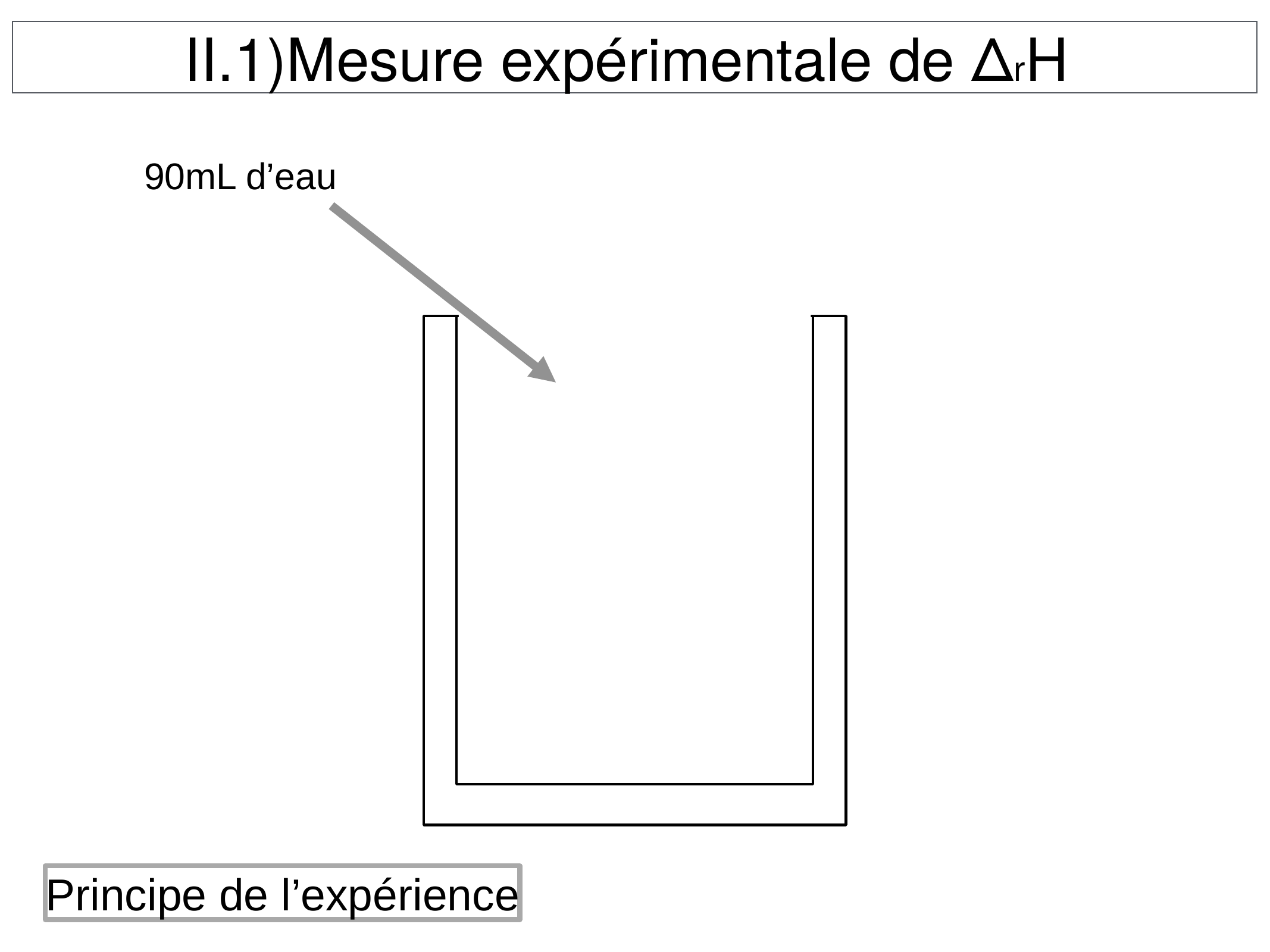

II.1)Mesure expérimentale de ΔrH
90mL d’eau

Principe de l’expérience
5